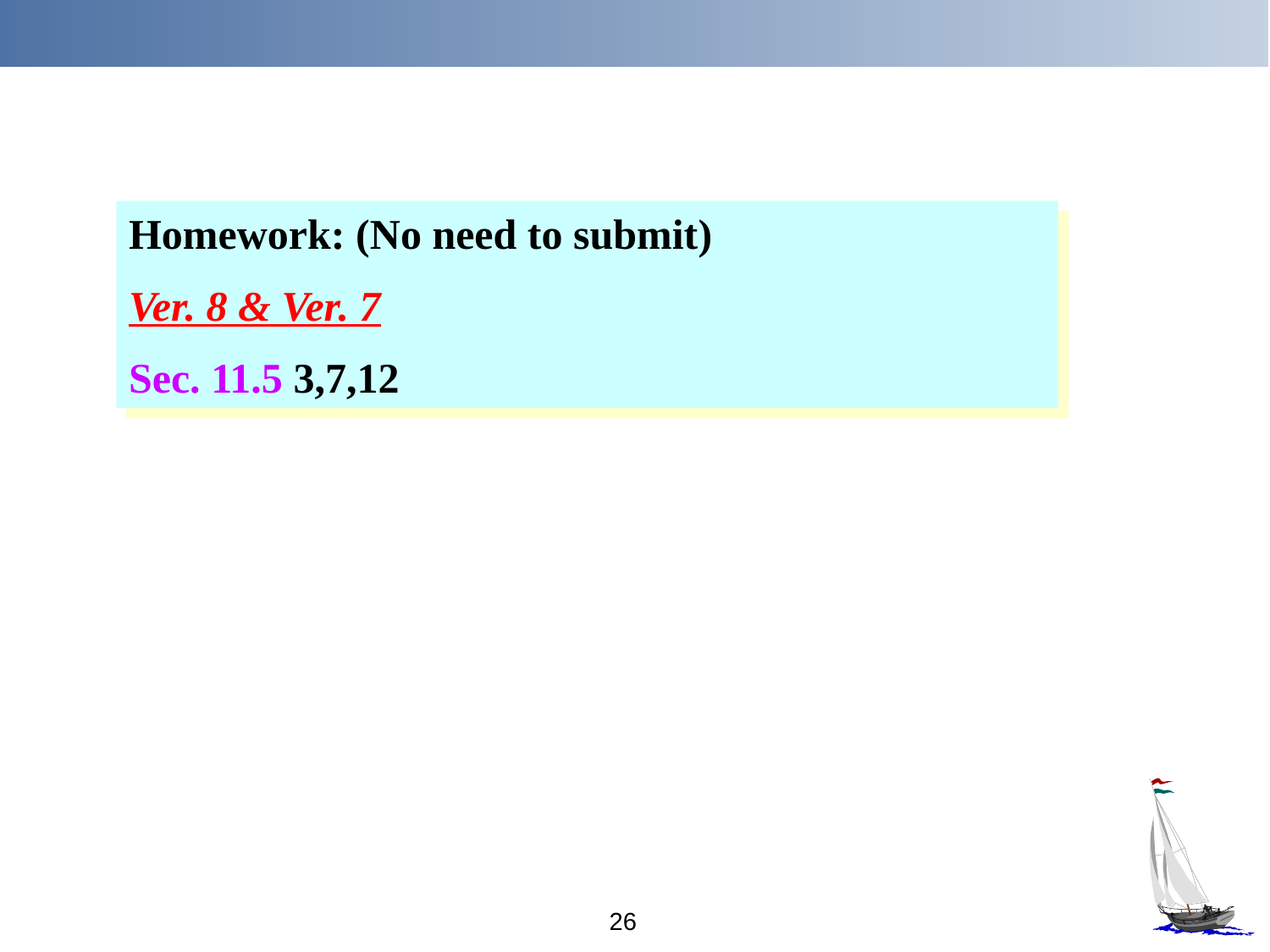

Homework: (No need to submit)
Ver. 8 & Ver. 7
Sec. 11.5 3,7,12
26